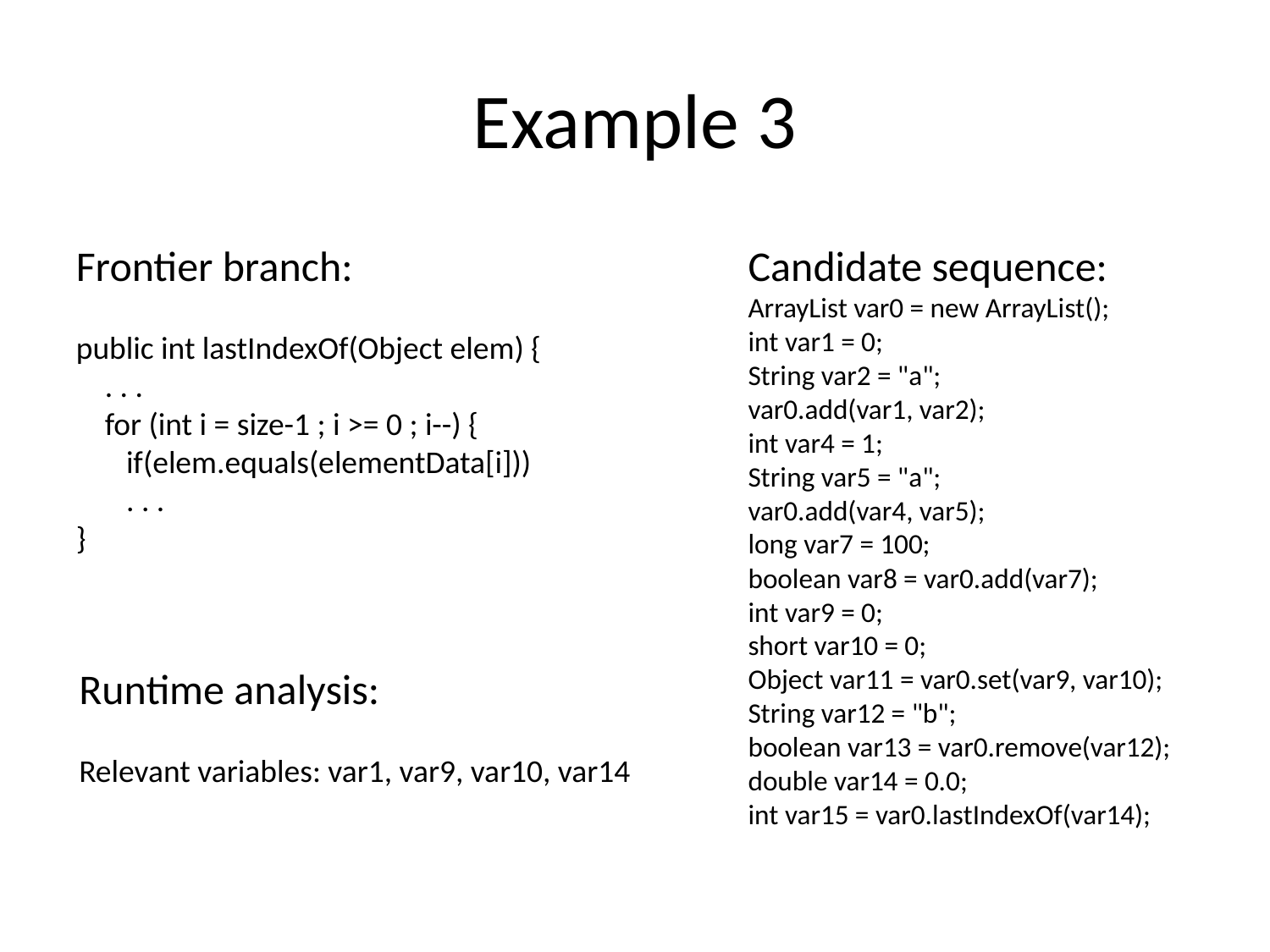

# Example 3
Frontier branch:

public int lastIndexOf(Object elem) {
    . . .
    for (int i = size-1 ; i >= 0 ; i--) {
       if(elem.equals(elementData[i]))
       . . .
}
Candidate sequence:
ArrayList var0 = new ArrayList();
int var1 = 0;
String var2 = "a";
var0.add(var1, var2);
int var4 = 1;
String var5 = "a";
var0.add(var4, var5);
long var7 = 100;
boolean var8 = var0.add(var7);
int var9 = 0;
short var10 = 0;
Object var11 = var0.set(var9, var10);
String var12 = "b";
boolean var13 = var0.remove(var12);
double var14 = 0.0;
int var15 = var0.lastIndexOf(var14);

Runtime analysis:

Relevant variables: var1, var9, var10, var14